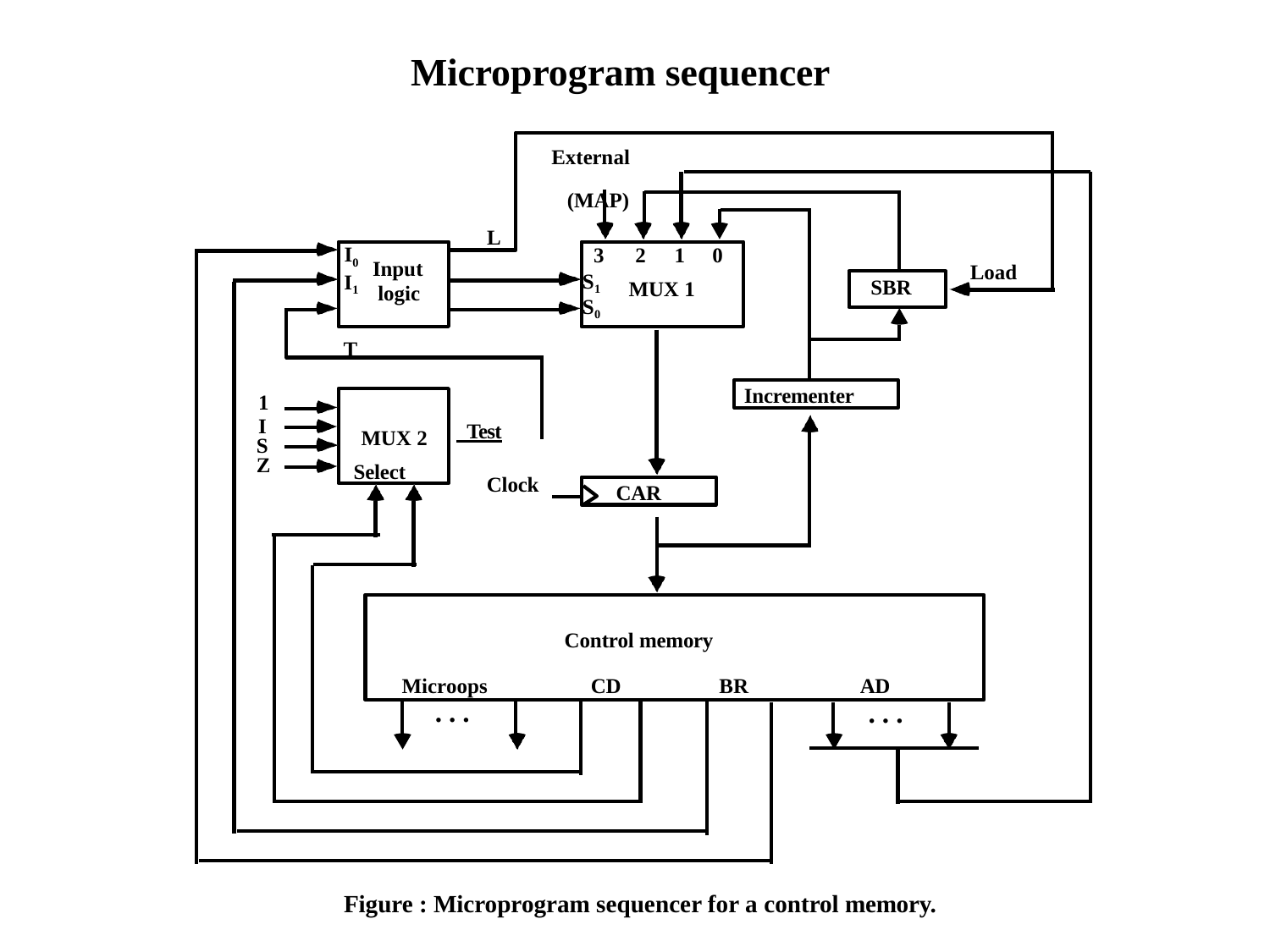

# Microprogram sequencer

External  (MAP)

L
3	2	1	0
MUX 1
I0

Input  logic
Load
I1  T
S1

SBR
S0

Incrementer

MUX 2
Select
1
I  S  Z
  Test
Clock
CAR
Control memory
Microops
CD
BR
AD
. . .
. . .
Figure : Microprogram sequencer for a control memory.